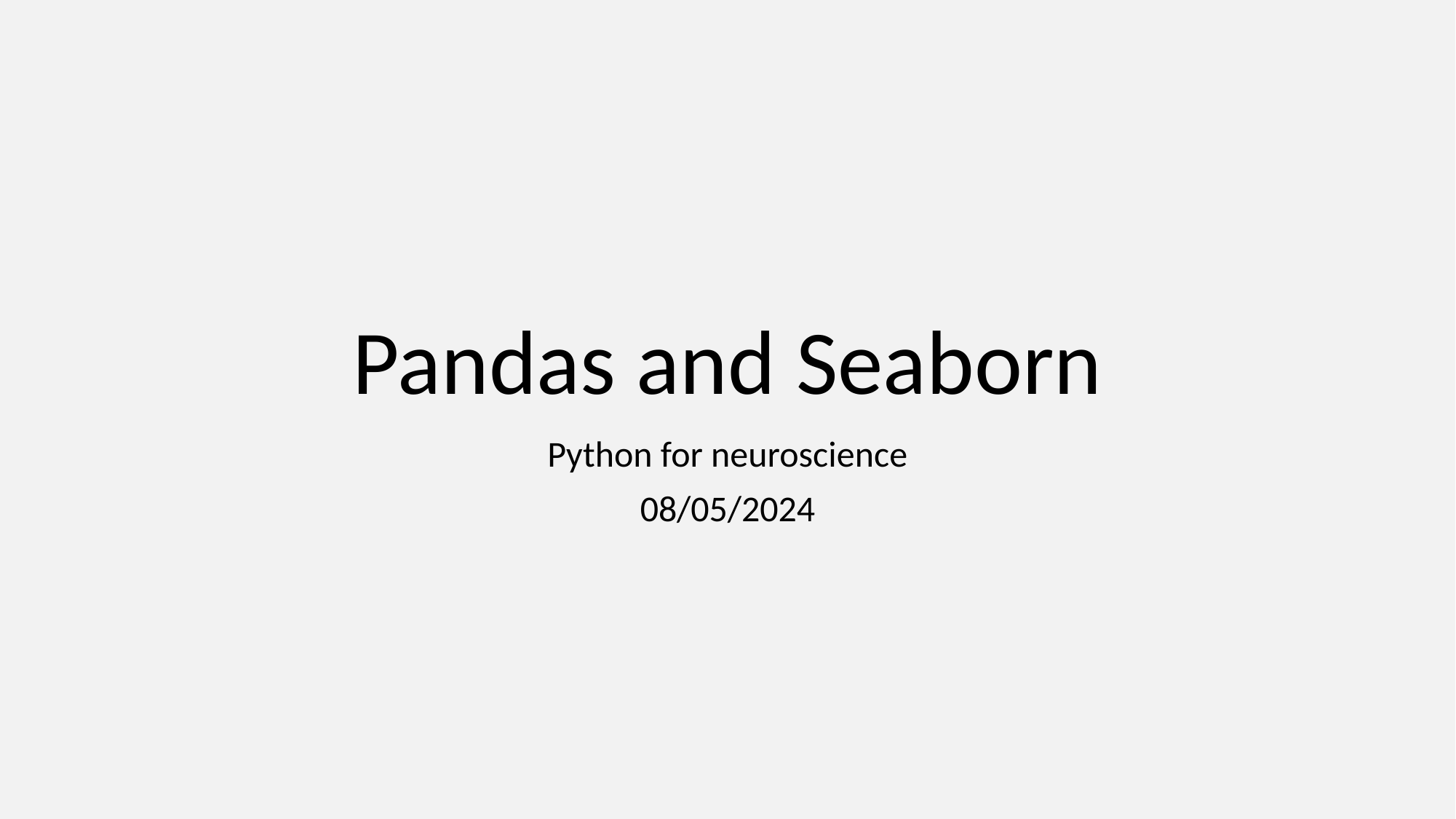

# Pandas and Seaborn
Python for neuroscience
08/05/2024